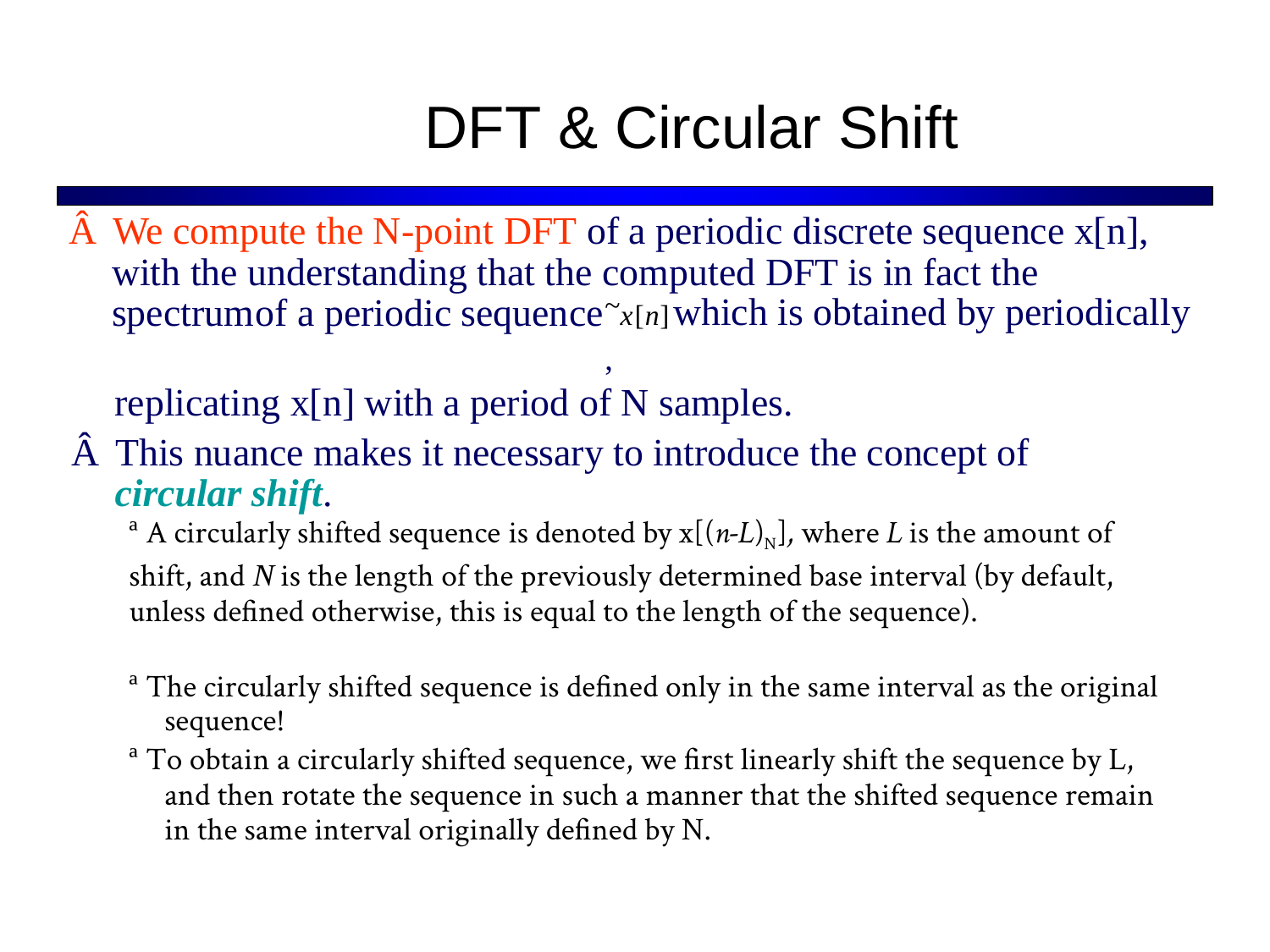

DFT & Circular Shift

Â We compute the N-point DFT of a periodic discrete sequence x[n],
with the understanding that the computed DFT is in fact the spectrum
~x[n] ,
which is obtained by periodically
of a periodic sequence
replicating x[n] with a period of N samples.
Â This nuance makes it necessary to introduce the concept of circular shift.
ª A circularly shifted sequence is denoted by x[(n-L)N], where L is the amount of
shift, and N is the length of the previously determined base interval (by default,
unless defined otherwise, this is equal to the length of the sequence).

ª The circularly shifted sequence is defined only in the same interval as the original sequence!
ª To obtain a circularly shifted sequence, we first linearly shift the sequence by L, and then rotate the sequence in such a manner that the shifted sequence remain in the same interval originally defined by N.